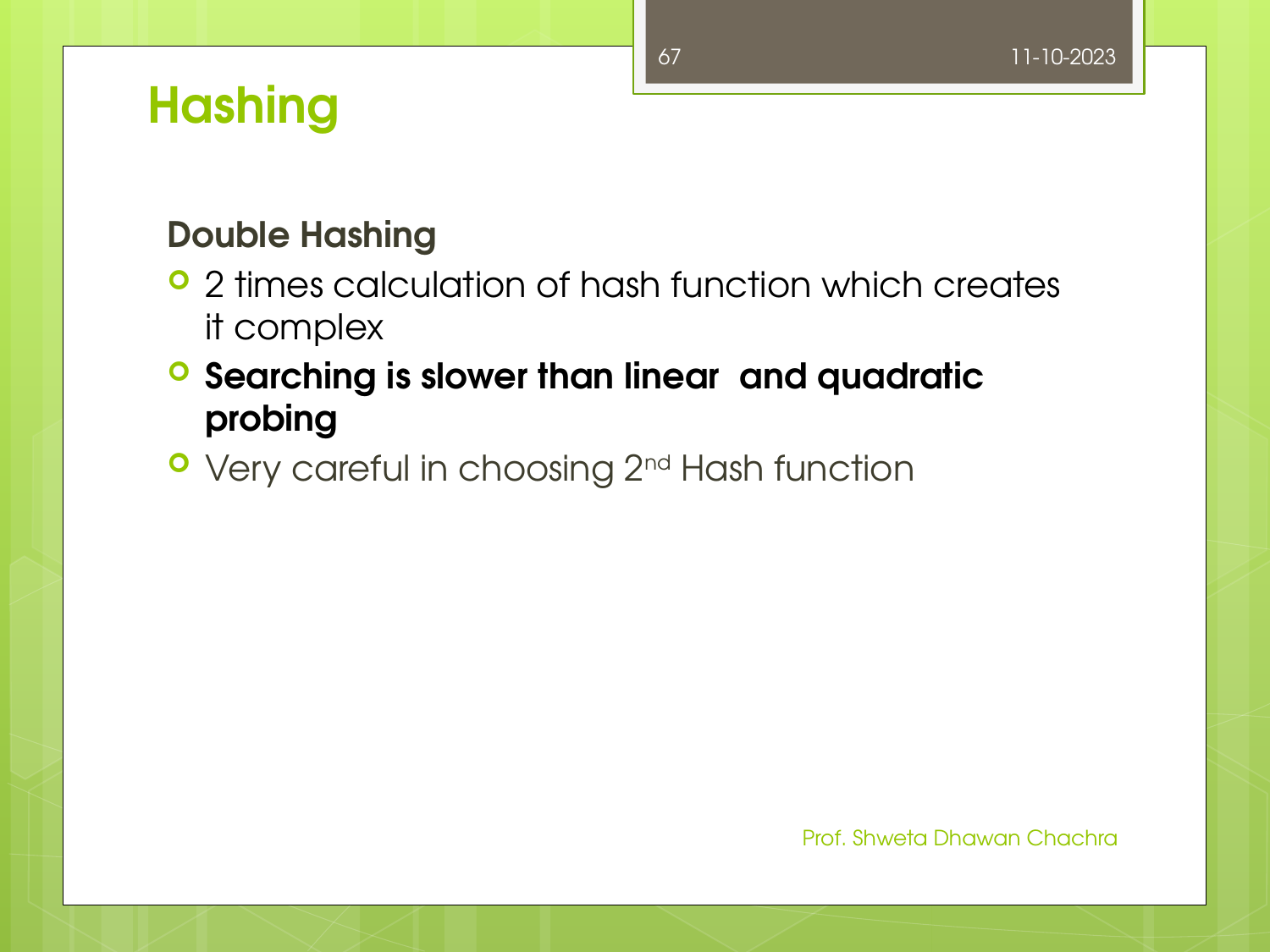

67
11-10-2023
# Hashing
Double Hashing
2 times calculation of hash function which creates it complex
Searching is slower than linear  and quadratic probing
Very careful in choosing 2nd Hash function

Prof. Shweta Dhawan Chachra